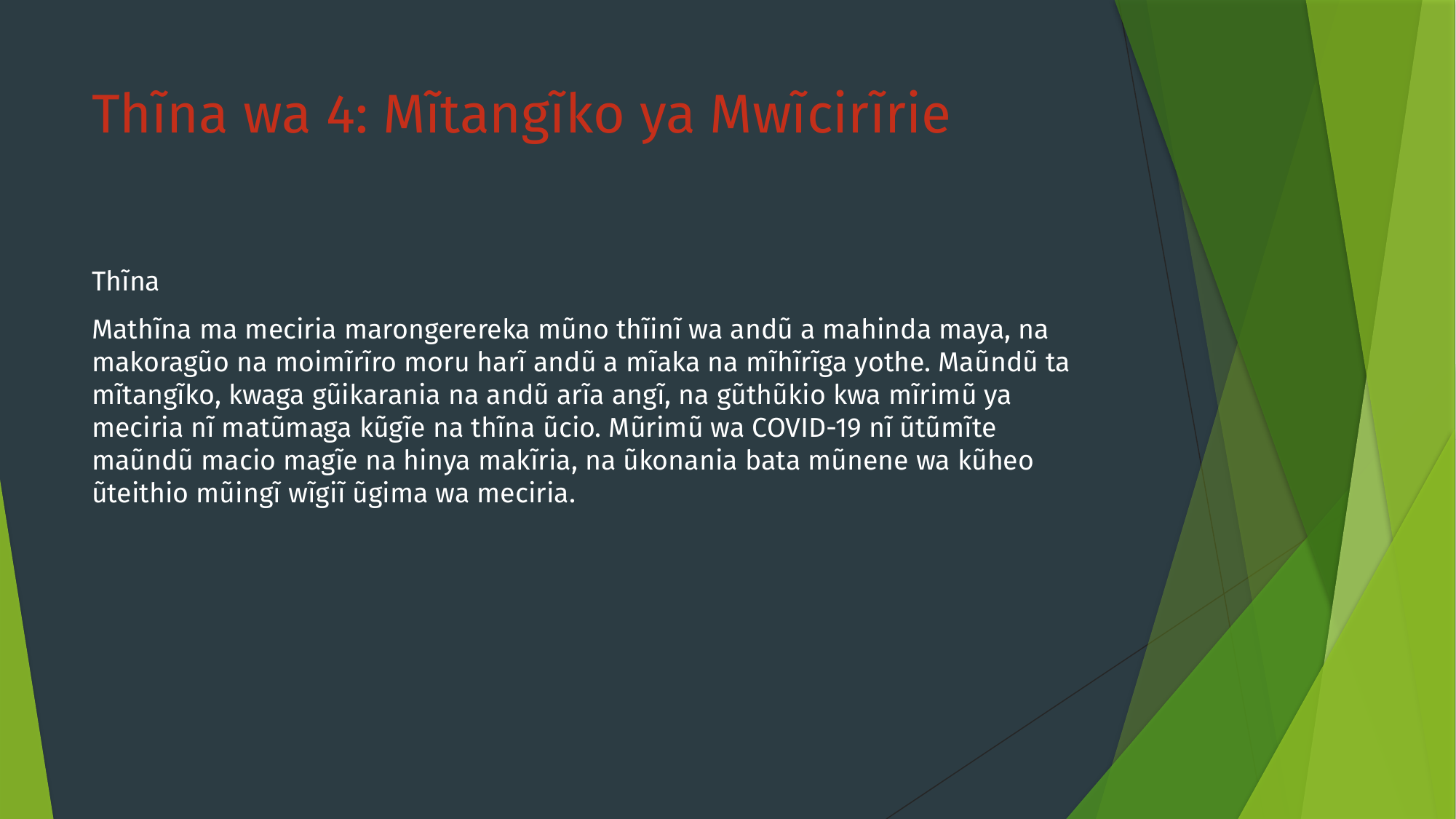

# Thĩna wa 4: Mĩtangĩko ya Mwĩcirĩrie
Thĩna
Mathĩna ma meciria marongerereka mũno thĩinĩ wa andũ a mahinda maya, na makoragũo na moimĩrĩro moru harĩ andũ a mĩaka na mĩhĩrĩga yothe. Maũndũ ta mĩtangĩko, kwaga gũikarania na andũ arĩa angĩ, na gũthũkio kwa mĩrimũ ya meciria nĩ matũmaga kũgĩe na thĩna ũcio. Mũrimũ wa COVID-19 nĩ ũtũmĩte maũndũ macio magĩe na hinya makĩria, na ũkonania bata mũnene wa kũheo ũteithio mũingĩ wĩgiĩ ũgima wa meciria.